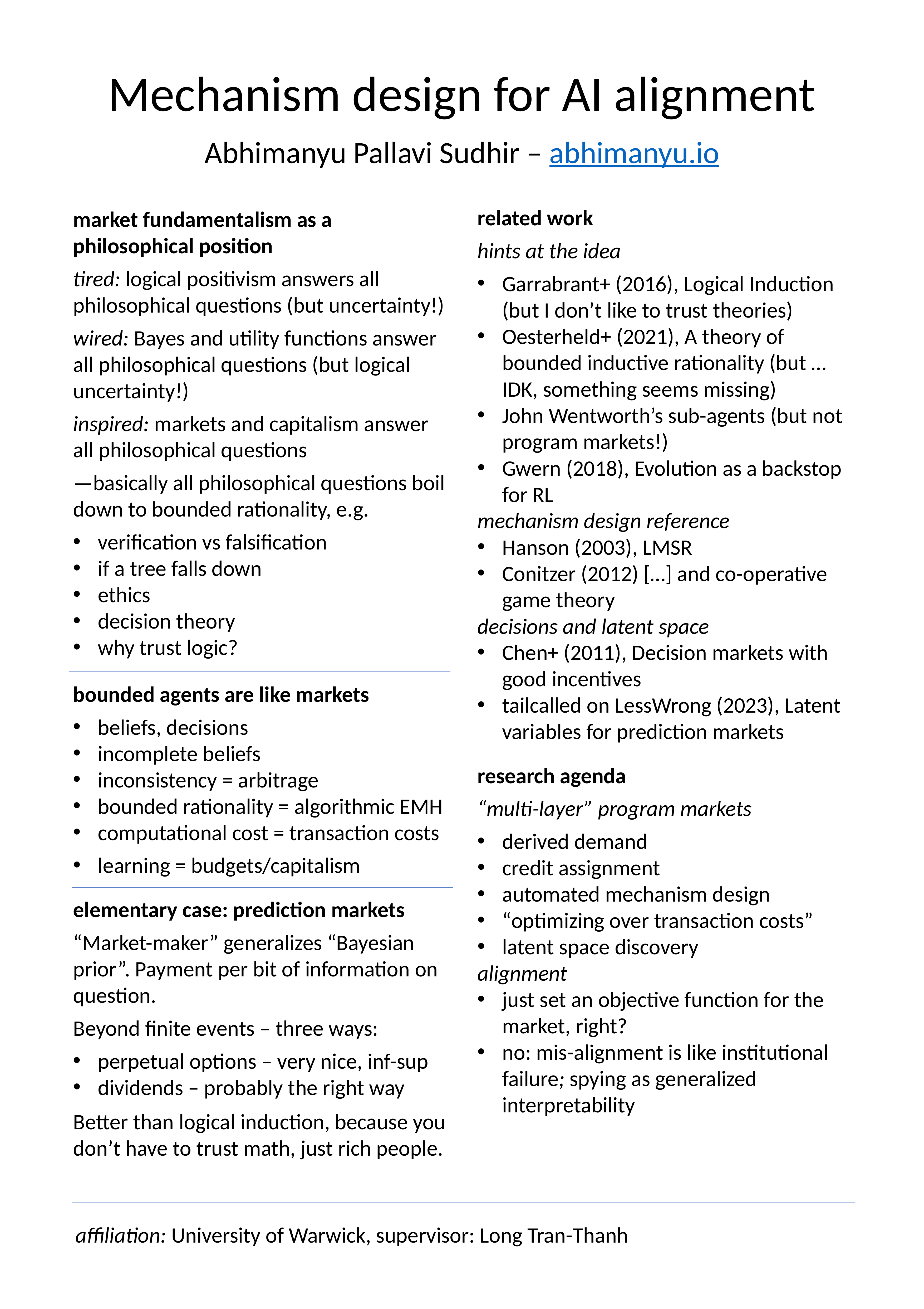

# Mechanism design for AI alignment
Abhimanyu Pallavi Sudhir – abhimanyu.io
related work
hints at the idea
Garrabrant+ (2016), Logical Induction (but I don’t like to trust theories)
Oesterheld+ (2021), A theory of bounded inductive rationality (but … IDK, something seems missing)
John Wentworth’s sub-agents (but not program markets!)
Gwern (2018), Evolution as a backstop for RL
mechanism design reference
Hanson (2003), LMSR
Conitzer (2012) […] and co-operative game theory
decisions and latent space
Chen+ (2011), Decision markets with good incentives
tailcalled on LessWrong (2023), Latent variables for prediction markets
market fundamentalism as a philosophical position
tired: logical positivism answers all philosophical questions (but uncertainty!)
wired: Bayes and utility functions answer all philosophical questions (but logical uncertainty!)
inspired: markets and capitalism answer all philosophical questions
—basically all philosophical questions boil down to bounded rationality, e.g.
verification vs falsification
if a tree falls down
ethics
decision theory
why trust logic?
bounded agents are like markets
beliefs, decisions
incomplete beliefs
inconsistency = arbitrage
bounded rationality = algorithmic EMH
computational cost = transaction costs
learning = budgets/capitalism
research agenda
“multi-layer” program markets
derived demand
credit assignment
automated mechanism design
“optimizing over transaction costs”
latent space discovery
alignment
just set an objective function for the market, right?
no: mis-alignment is like institutional failure; spying as generalized interpretability
elementary case: prediction markets
“Market-maker” generalizes “Bayesian prior”. Payment per bit of information on question.
Beyond finite events – three ways:
perpetual options – very nice, inf-sup
dividends – probably the right way

Better than logical induction, because you don’t have to trust math, just rich people.
affiliation: University of Warwick, supervisor: Long Tran-Thanh